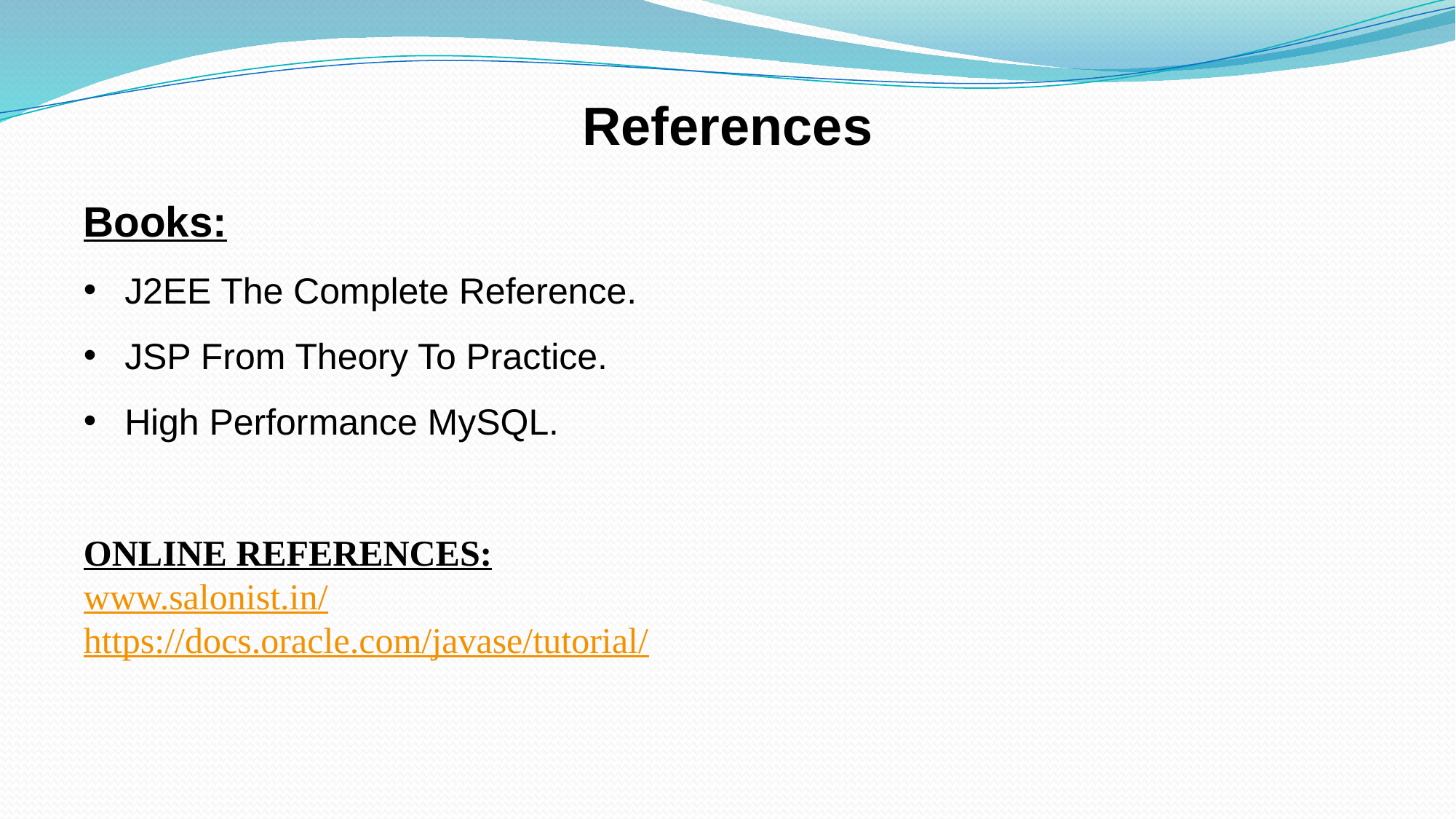

References
Books:
J2EE The Complete Reference.
JSP From Theory To Practice.
High Performance MySQL.

ONLINE REFERENCES:
www.salonist.in/
https://docs.oracle.com/javase/tutorial/